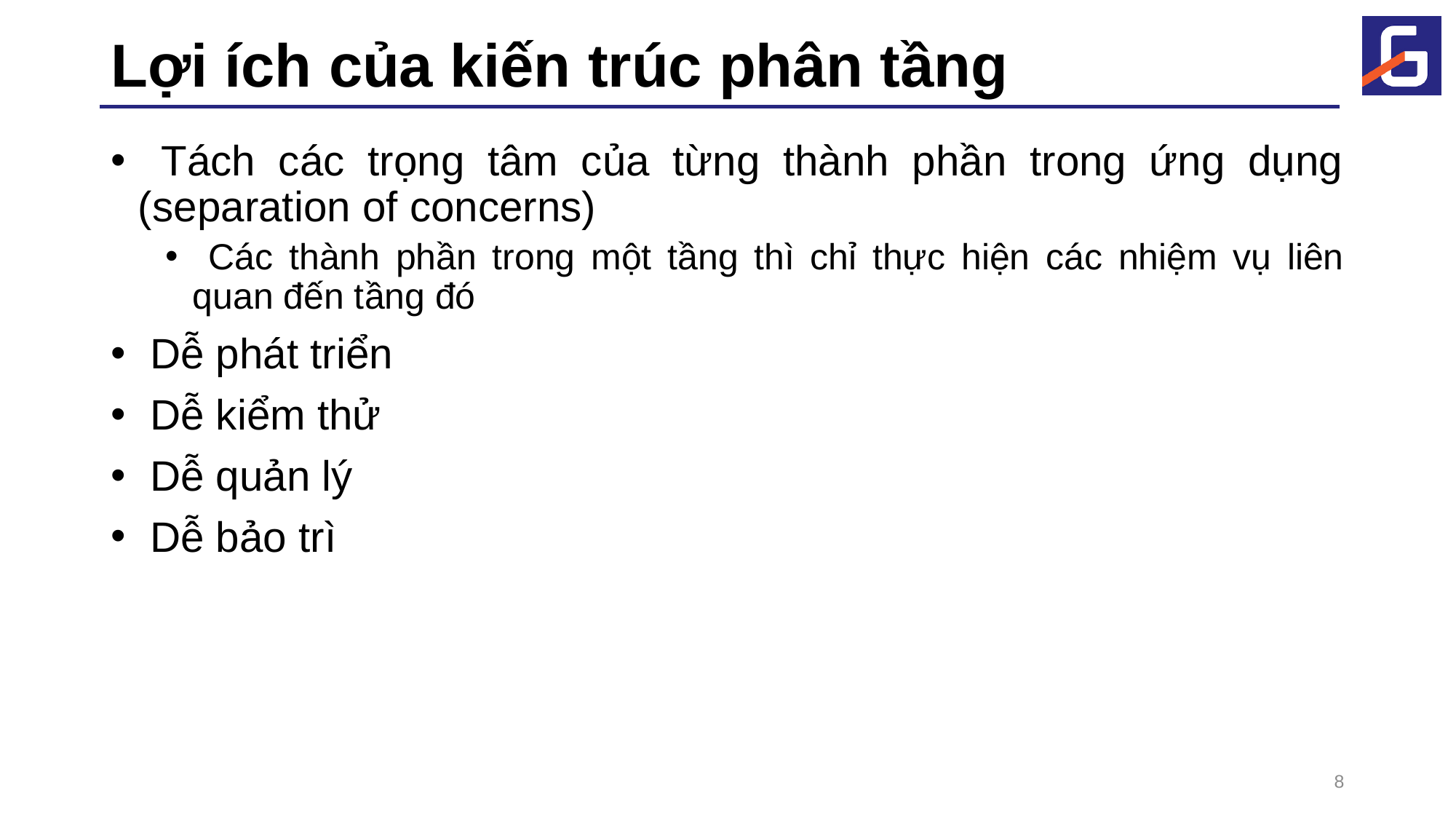

# Lợi ích của kiến trúc phân tầng
 Tách các trọng tâm của từng thành phần trong ứng dụng (separation of concerns)
 Các thành phần trong một tầng thì chỉ thực hiện các nhiệm vụ liên quan đến tầng đó
 Dễ phát triển
 Dễ kiểm thử
 Dễ quản lý
 Dễ bảo trì
8